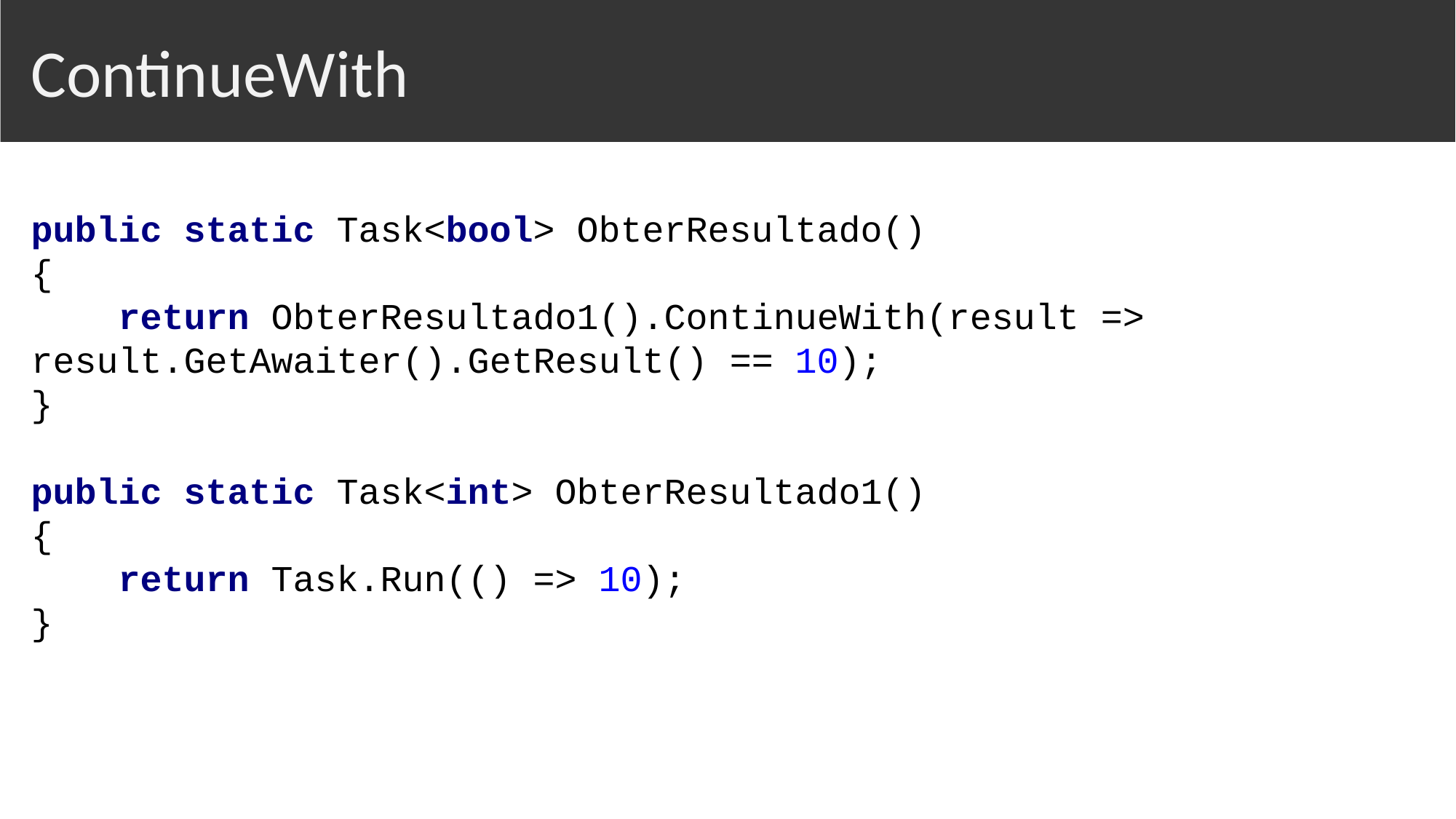

ContinueWith
public static Task<bool> ObterResultado()
{
    return ObterResultado1().ContinueWith(result => result.GetAwaiter().GetResult() == 10);
}
public static Task<int> ObterResultado1()
{
    return Task.Run(() => 10);
}